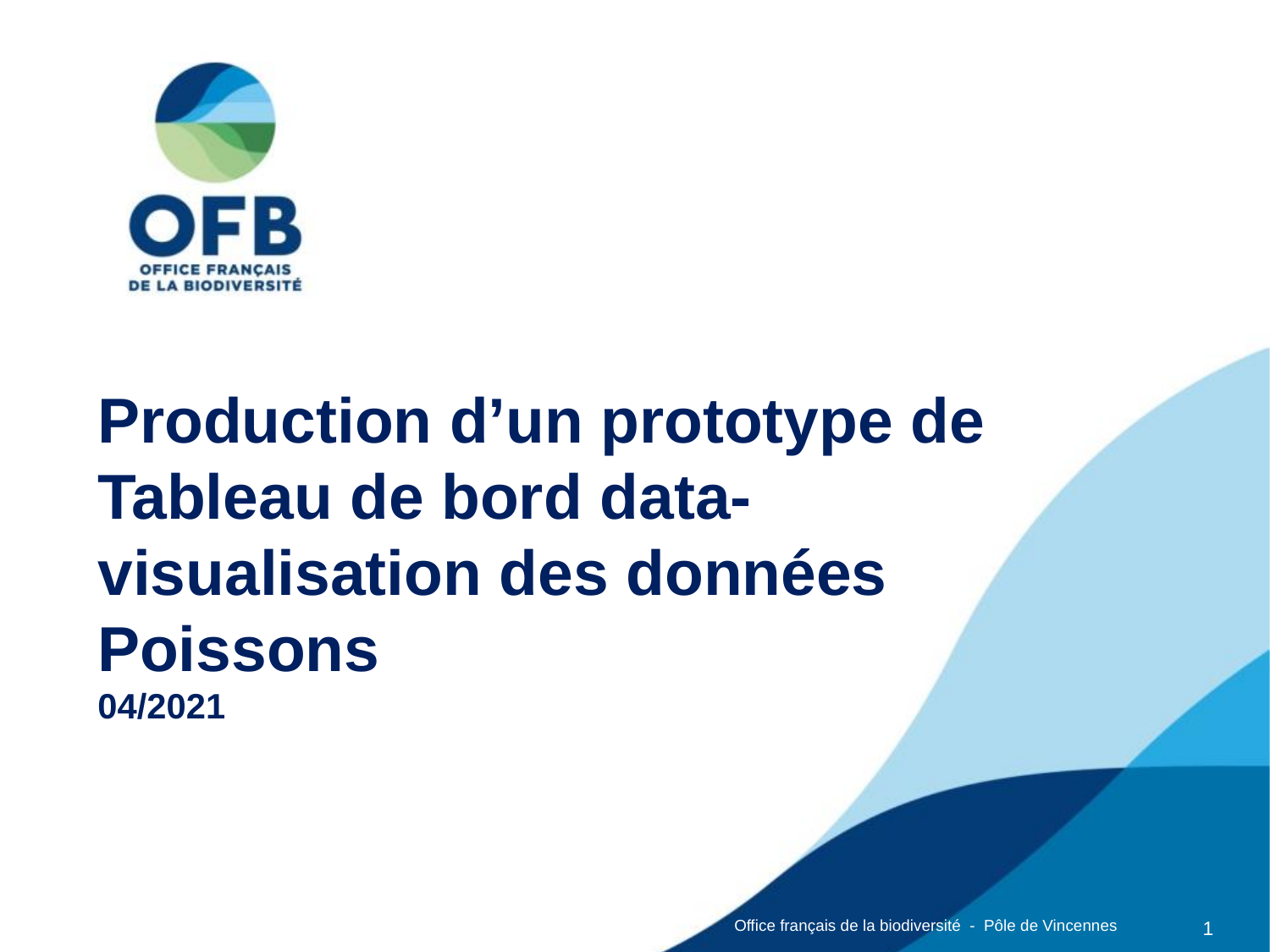

# Production d’un prototype de Tableau de bord data-visualisation des données Poissons 04/2021